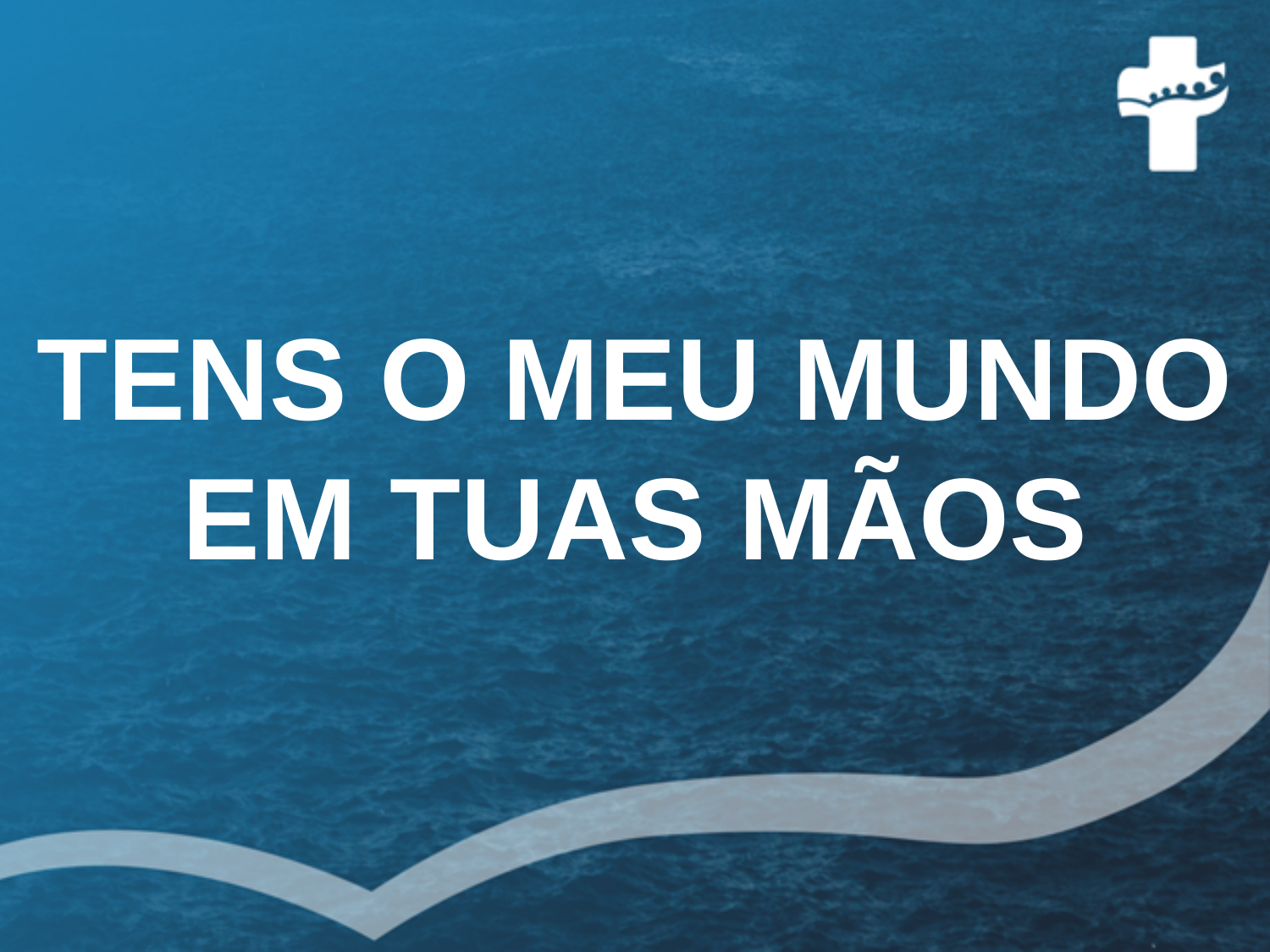

TENS O MEU MUNDO EM TUAS MÃOS